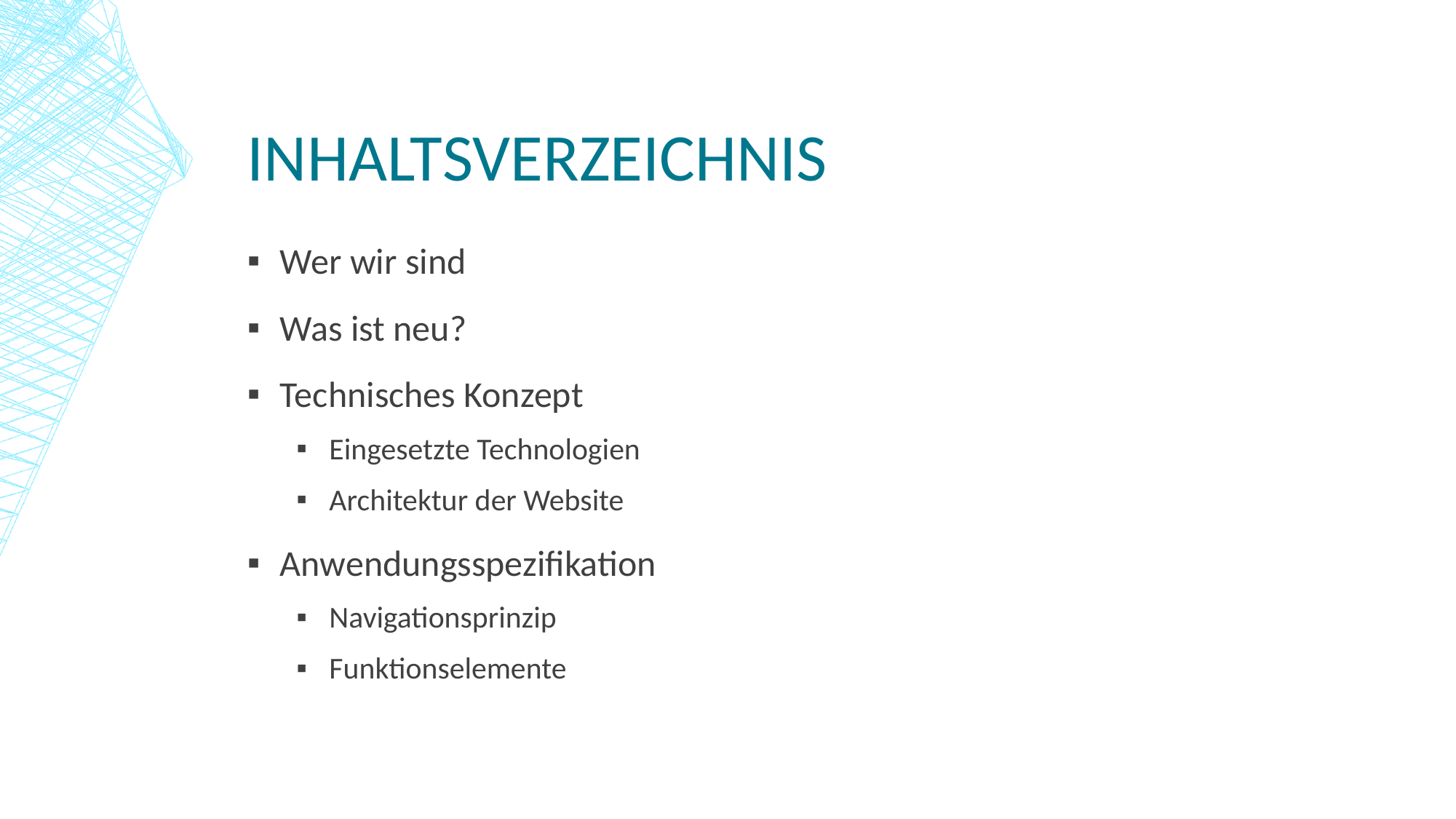

# Inhaltsverzeichnis
Wer wir sind
Was ist neu?
Technisches Konzept
Eingesetzte Technologien
Architektur der Website
Anwendungsspezifikation
Navigationsprinzip
Funktionselemente